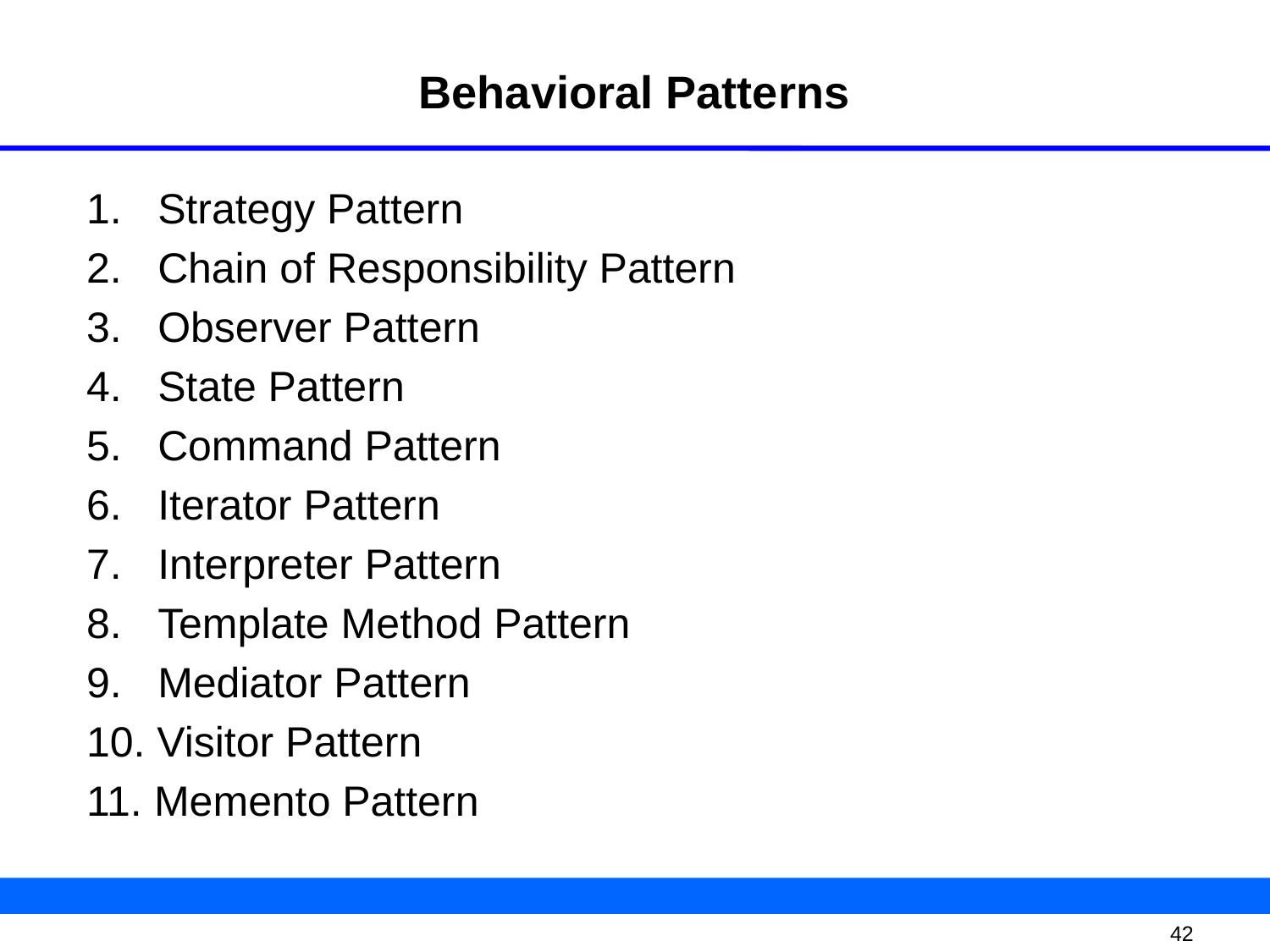

# Behavioral Patterns
  Strategy Pattern
  Chain of Responsibility Pattern
  Observer Pattern
  State Pattern
  Command Pattern
  Iterator Pattern
  Interpreter Pattern
  Template Method Pattern
  Mediator Pattern
 Visitor Pattern
 Memento Pattern